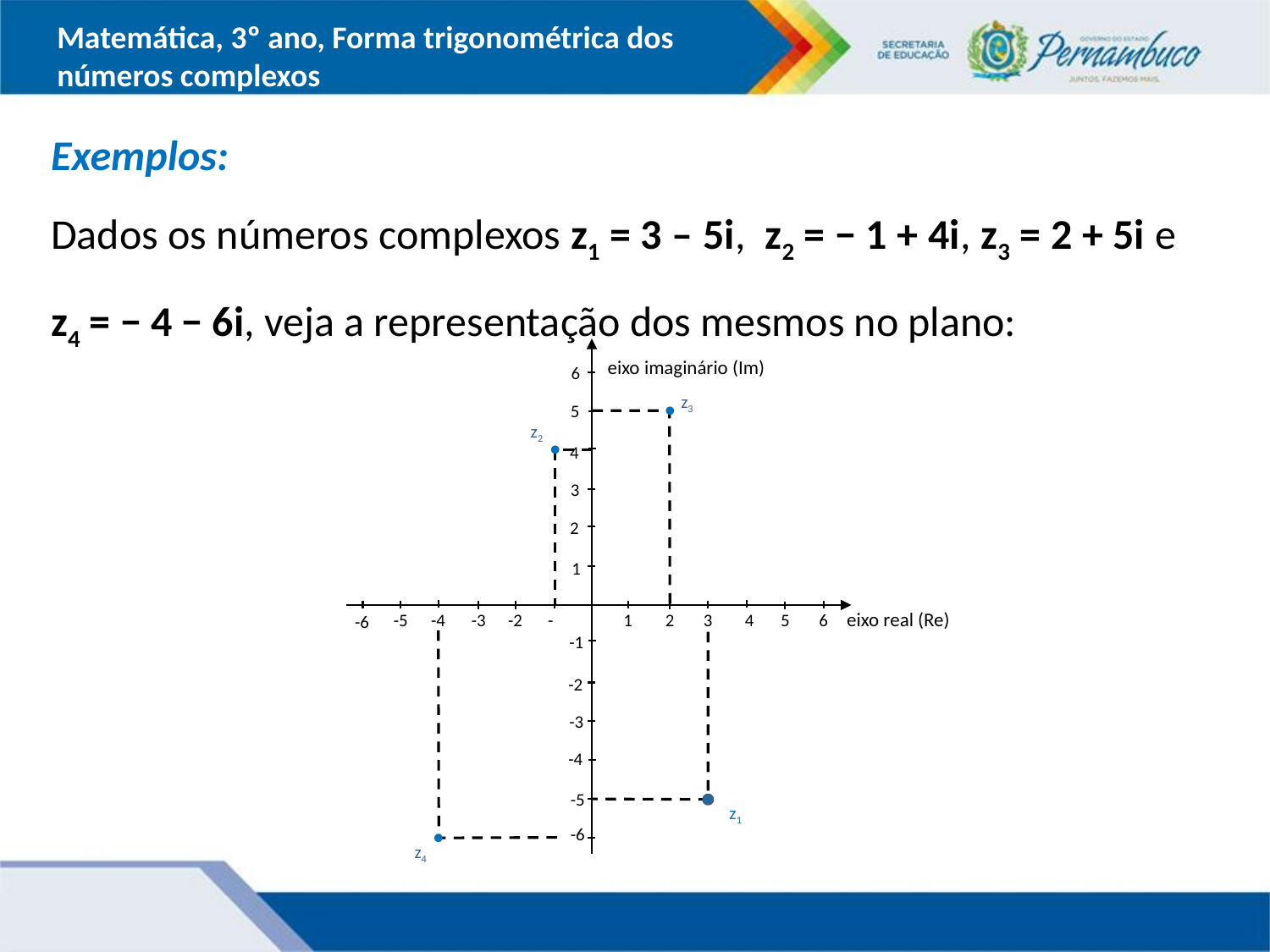

Matemática, 3º ano, Forma trigonométrica dos números complexos

Exemplos:
Dados os números complexos z1 = 3 – 5i,  z2 = − 1 + 4i, z3 = 2 + 5i e z4 = − 4 − 6i, veja a representação dos mesmos no plano:
eixo imaginário (Im)
6
z3
5

z2
4

3
2
1

eixo real (Re)
5
4
3
2
1
-3
-4
-5
-2
-
6
-6
-1

-2
-3
-4
-5

z1
-6

z4